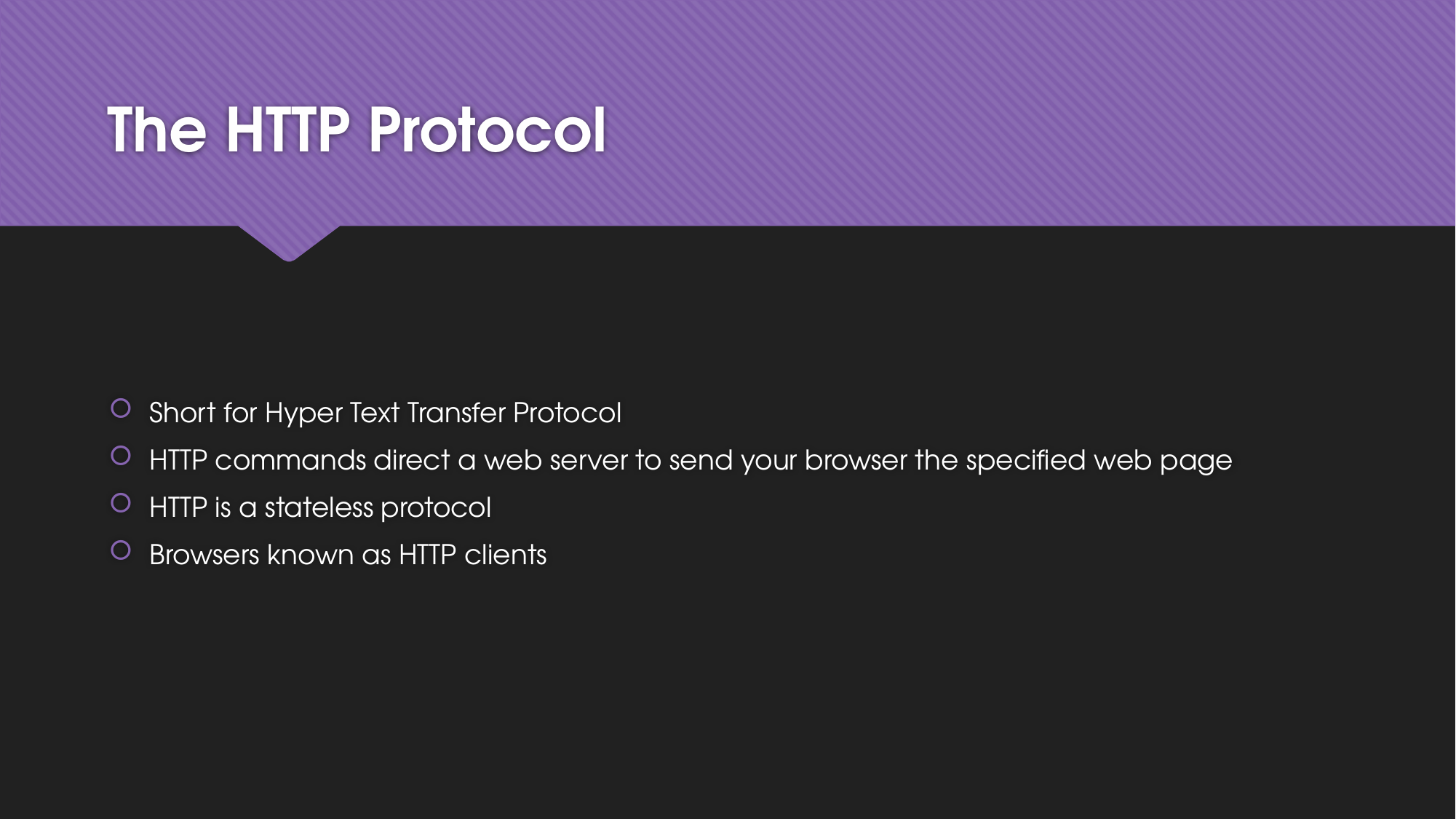

# The HTTP Protocol
Short for Hyper Text Transfer Protocol
HTTP commands direct a web server to send your browser the specified web page
HTTP is a stateless protocol
Browsers known as HTTP clients